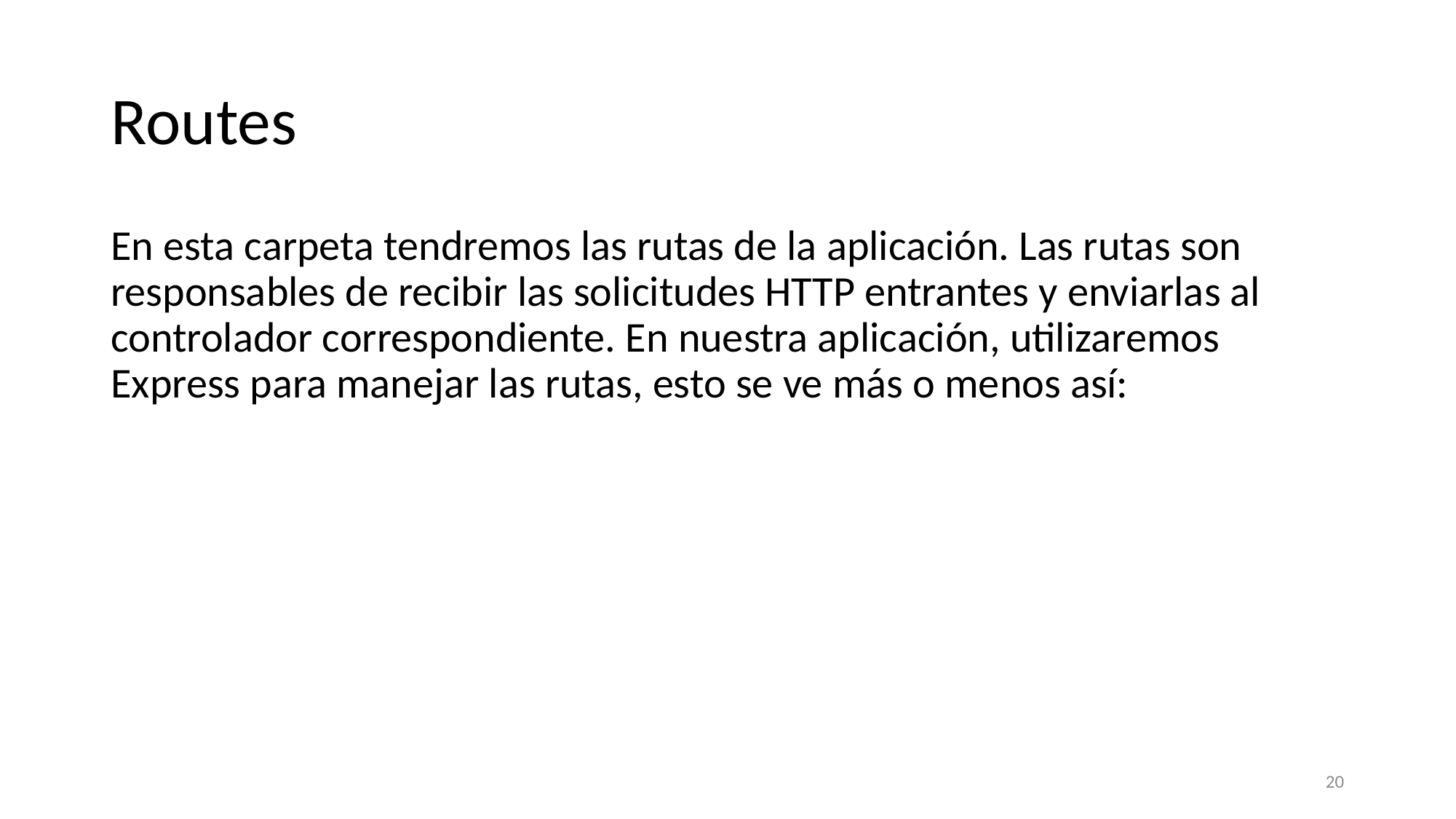

# Routes
En esta carpeta tendremos las rutas de la aplicación. Las rutas son responsables de recibir las solicitudes HTTP entrantes y enviarlas al controlador correspondiente. En nuestra aplicación, utilizaremos Express para manejar las rutas, esto se ve más o menos así:
20